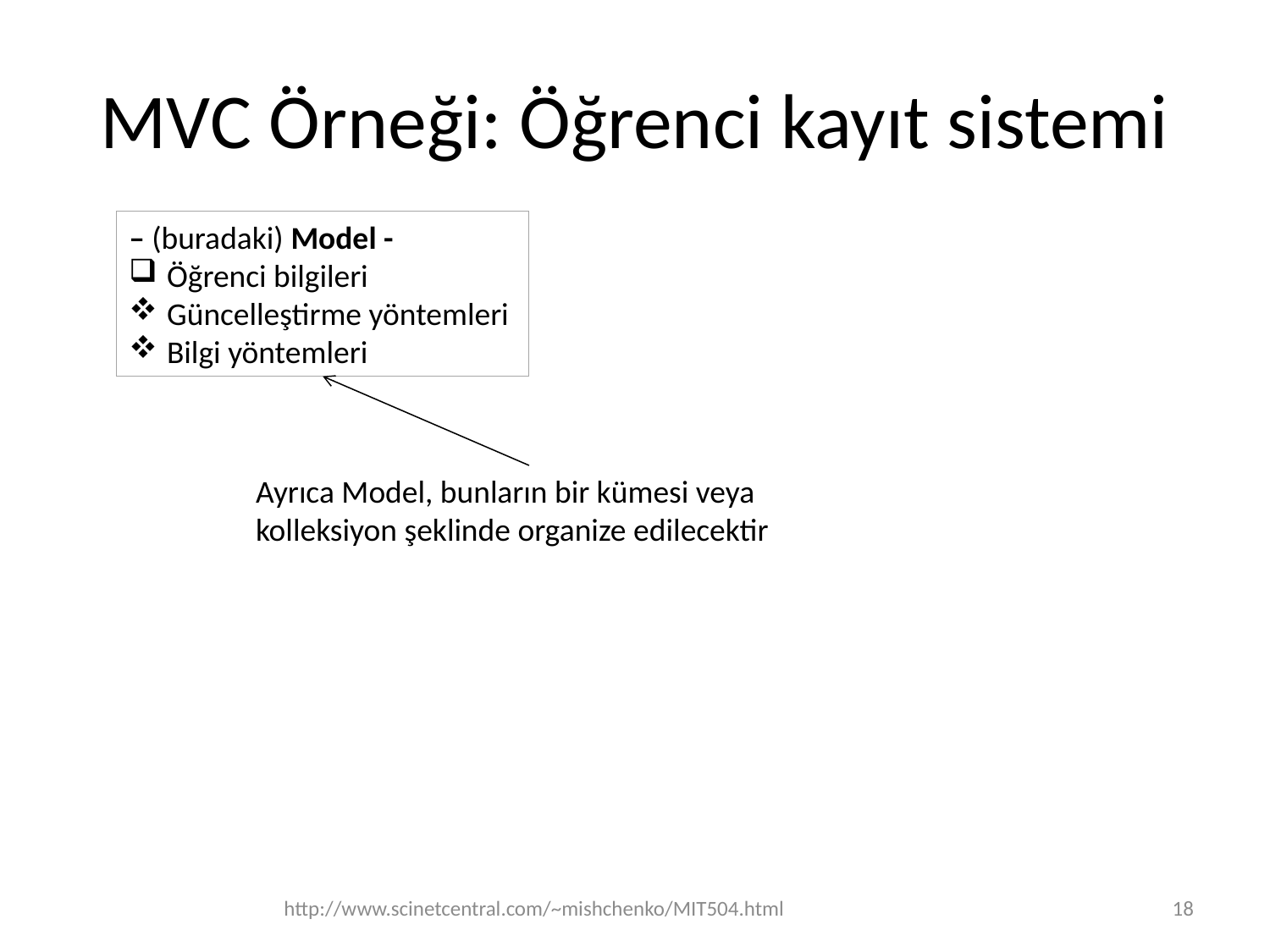

# MVC Örneği: Öğrenci kayıt sistemi
– (buradaki) Model -
Öğrenci bilgileri
Güncelleştirme yöntemleri
Bilgi yöntemleri
Ayrıca Model, bunların bir kümesi veya kolleksiyon şeklinde organize edilecektir
http://www.scinetcentral.com/~mishchenko/MIT504.html
18